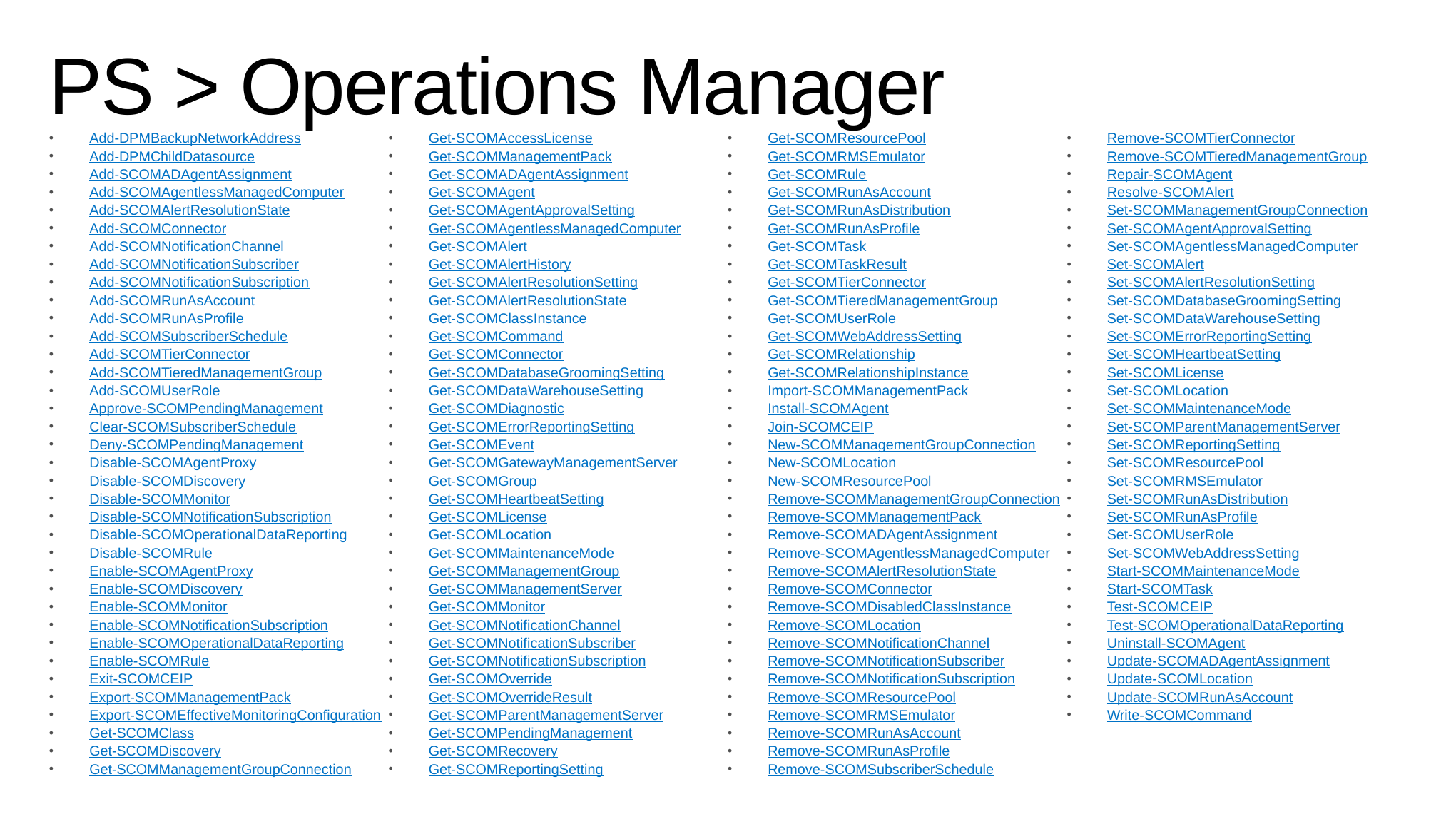

# PS > Operations Manager
Add-DPMBackupNetworkAddress
Add-DPMChildDatasource
Add-SCOMADAgentAssignment
Add-SCOMAgentlessManagedComputer
Add-SCOMAlertResolutionState
Add-SCOMConnector
Add-SCOMNotificationChannel
Add-SCOMNotificationSubscriber
Add-SCOMNotificationSubscription
Add-SCOMRunAsAccount
Add-SCOMRunAsProfile
Add-SCOMSubscriberSchedule
Add-SCOMTierConnector
Add-SCOMTieredManagementGroup
Add-SCOMUserRole
Approve-SCOMPendingManagement
Clear-SCOMSubscriberSchedule
Deny-SCOMPendingManagement
Disable-SCOMAgentProxy
Disable-SCOMDiscovery
Disable-SCOMMonitor
Disable-SCOMNotificationSubscription
Disable-SCOMOperationalDataReporting
Disable-SCOMRule
Enable-SCOMAgentProxy
Enable-SCOMDiscovery
Enable-SCOMMonitor
Enable-SCOMNotificationSubscription
Enable-SCOMOperationalDataReporting
Enable-SCOMRule
Exit-SCOMCEIP
Export-SCOMManagementPack
Export-SCOMEffectiveMonitoringConfiguration
Get-SCOMClass
Get-SCOMDiscovery
Get-SCOMManagementGroupConnection
Get-SCOMAccessLicense
Get-SCOMManagementPack
Get-SCOMADAgentAssignment
Get-SCOMAgent
Get-SCOMAgentApprovalSetting
Get-SCOMAgentlessManagedComputer
Get-SCOMAlert
Get-SCOMAlertHistory
Get-SCOMAlertResolutionSetting
Get-SCOMAlertResolutionState
Get-SCOMClassInstance
Get-SCOMCommand
Get-SCOMConnector
Get-SCOMDatabaseGroomingSetting
Get-SCOMDataWarehouseSetting
Get-SCOMDiagnostic
Get-SCOMErrorReportingSetting
Get-SCOMEvent
Get-SCOMGatewayManagementServer
Get-SCOMGroup
Get-SCOMHeartbeatSetting
Get-SCOMLicense
Get-SCOMLocation
Get-SCOMMaintenanceMode
Get-SCOMManagementGroup
Get-SCOMManagementServer
Get-SCOMMonitor
Get-SCOMNotificationChannel
Get-SCOMNotificationSubscriber
Get-SCOMNotificationSubscription
Get-SCOMOverride
Get-SCOMOverrideResult
Get-SCOMParentManagementServer
Get-SCOMPendingManagement
Get-SCOMRecovery
Get-SCOMReportingSetting
Get-SCOMResourcePool
Get-SCOMRMSEmulator
Get-SCOMRule
Get-SCOMRunAsAccount
Get-SCOMRunAsDistribution
Get-SCOMRunAsProfile
Get-SCOMTask
Get-SCOMTaskResult
Get-SCOMTierConnector
Get-SCOMTieredManagementGroup
Get-SCOMUserRole
Get-SCOMWebAddressSetting
Get-SCOMRelationship
Get-SCOMRelationshipInstance
Import-SCOMManagementPack
Install-SCOMAgent
Join-SCOMCEIP
New-SCOMManagementGroupConnection
New-SCOMLocation
New-SCOMResourcePool
Remove-SCOMManagementGroupConnection
Remove-SCOMManagementPack
Remove-SCOMADAgentAssignment
Remove-SCOMAgentlessManagedComputer
Remove-SCOMAlertResolutionState
Remove-SCOMConnector
Remove-SCOMDisabledClassInstance
Remove-SCOMLocation
Remove-SCOMNotificationChannel
Remove-SCOMNotificationSubscriber
Remove-SCOMNotificationSubscription
Remove-SCOMResourcePool
Remove-SCOMRMSEmulator
Remove-SCOMRunAsAccount
Remove-SCOMRunAsProfile
Remove-SCOMSubscriberSchedule
Remove-SCOMTierConnector
Remove-SCOMTieredManagementGroup
Repair-SCOMAgent
Resolve-SCOMAlert
Set-SCOMManagementGroupConnection
Set-SCOMAgentApprovalSetting
Set-SCOMAgentlessManagedComputer
Set-SCOMAlert
Set-SCOMAlertResolutionSetting
Set-SCOMDatabaseGroomingSetting
Set-SCOMDataWarehouseSetting
Set-SCOMErrorReportingSetting
Set-SCOMHeartbeatSetting
Set-SCOMLicense
Set-SCOMLocation
Set-SCOMMaintenanceMode
Set-SCOMParentManagementServer
Set-SCOMReportingSetting
Set-SCOMResourcePool
Set-SCOMRMSEmulator
Set-SCOMRunAsDistribution
Set-SCOMRunAsProfile
Set-SCOMUserRole
Set-SCOMWebAddressSetting
Start-SCOMMaintenanceMode
Start-SCOMTask
Test-SCOMCEIP
Test-SCOMOperationalDataReporting
Uninstall-SCOMAgent
Update-SCOMADAgentAssignment
Update-SCOMLocation
Update-SCOMRunAsAccount
Write-SCOMCommand